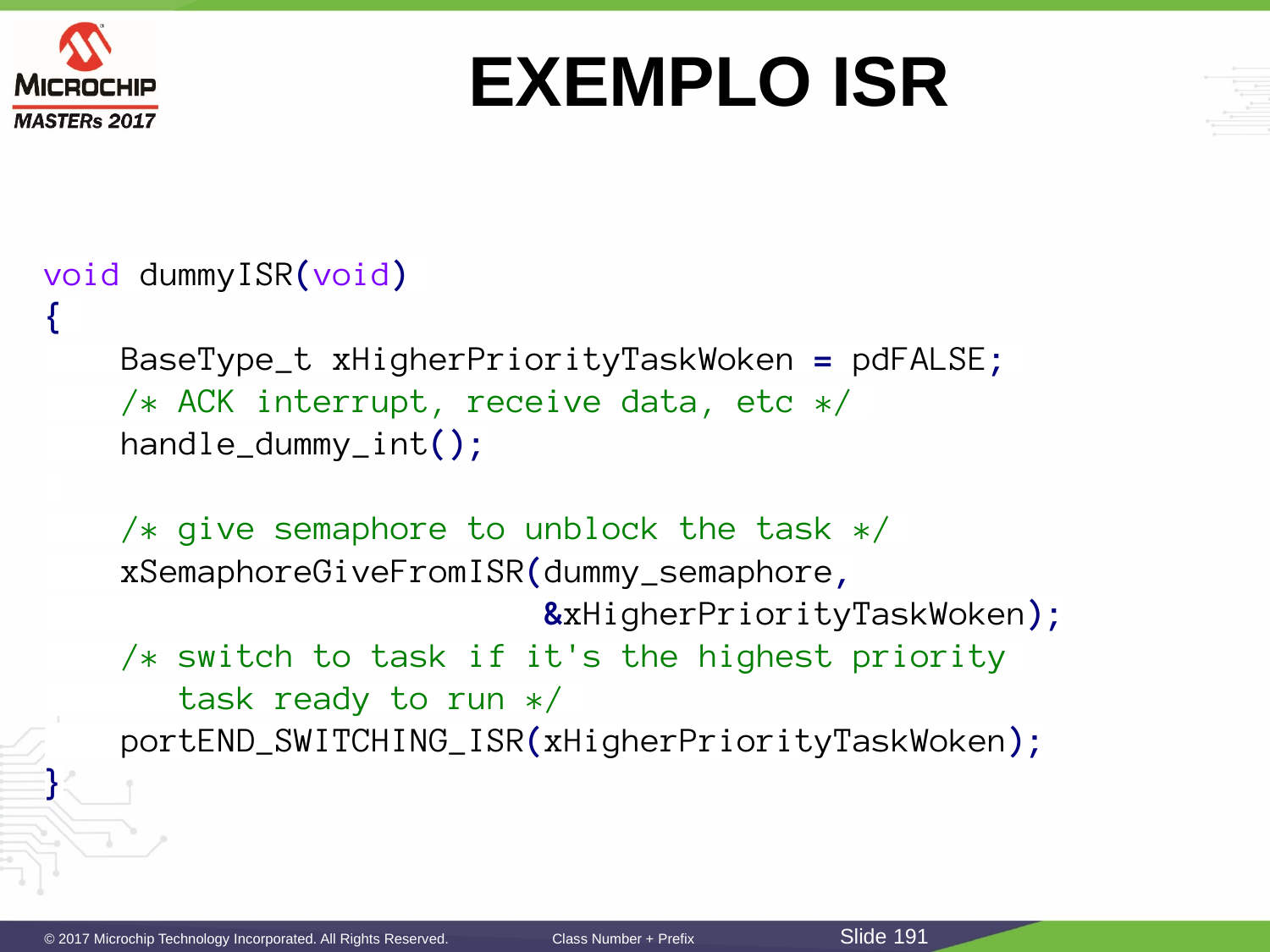

# EXEMPLO ISR
void dummyISR(void)
{
    BaseType_t xHigherPriorityTaskWoken = pdFALSE;
    /* ACK interrupt, receive data, etc */
    handle_dummy_int();

    /* give semaphore to unblock the task */
    xSemaphoreGiveFromISR(dummy_semaphore,
                          &xHigherPriorityTaskWoken);
    /* switch to task if it's the highest priority
       task ready to run */
    portEND_SWITCHING_ISR(xHigherPriorityTaskWoken);
}